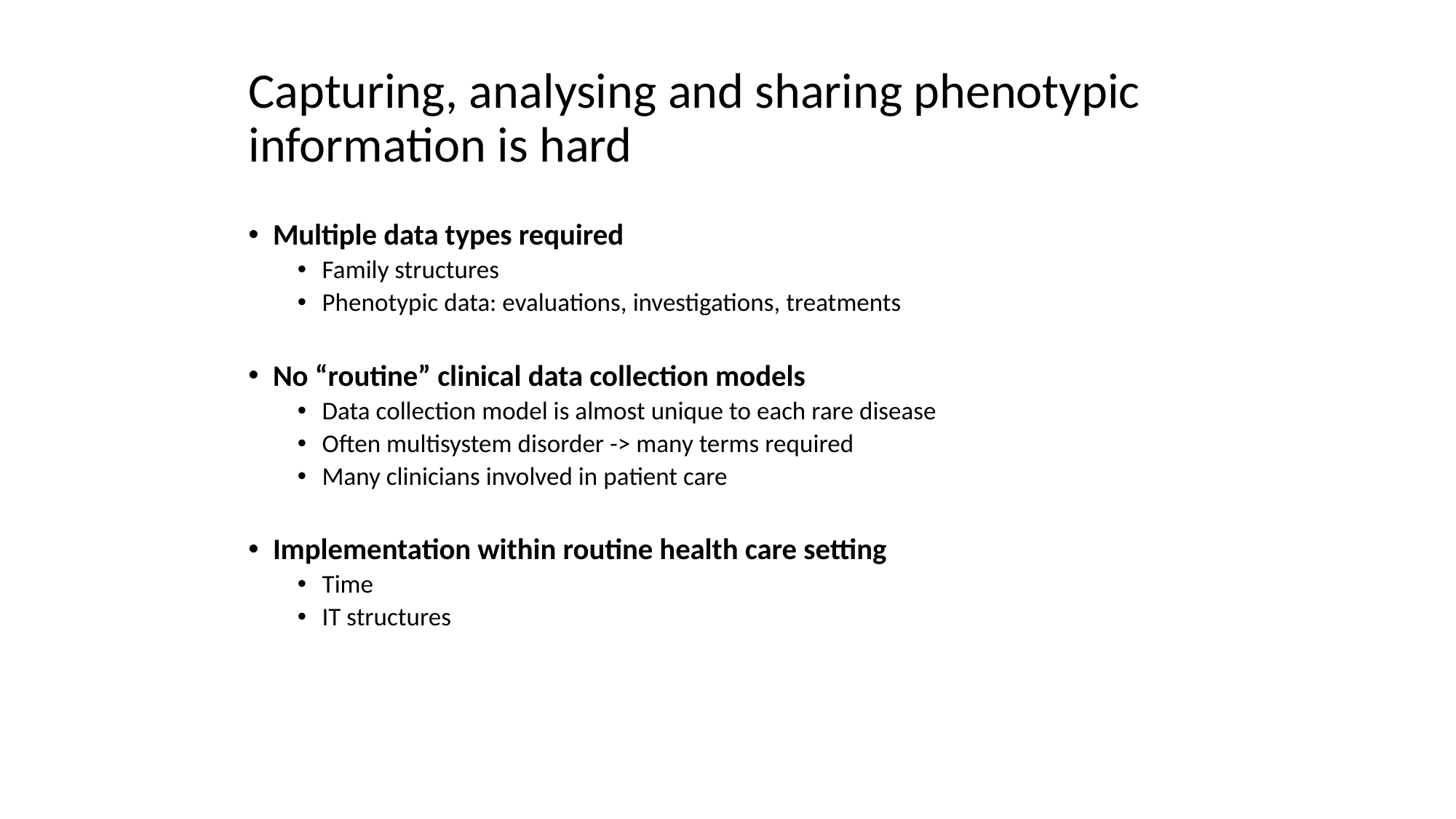

# Capturing, analysing and sharing phenotypic information is hard
Multiple data types required
Family structures
Phenotypic data: evaluations, investigations, treatments

No “routine” clinical data collection models
Data collection model is almost unique to each rare disease
Often multisystem disorder -> many terms required
Many clinicians involved in patient care

Implementation within routine health care setting
Time
IT structures